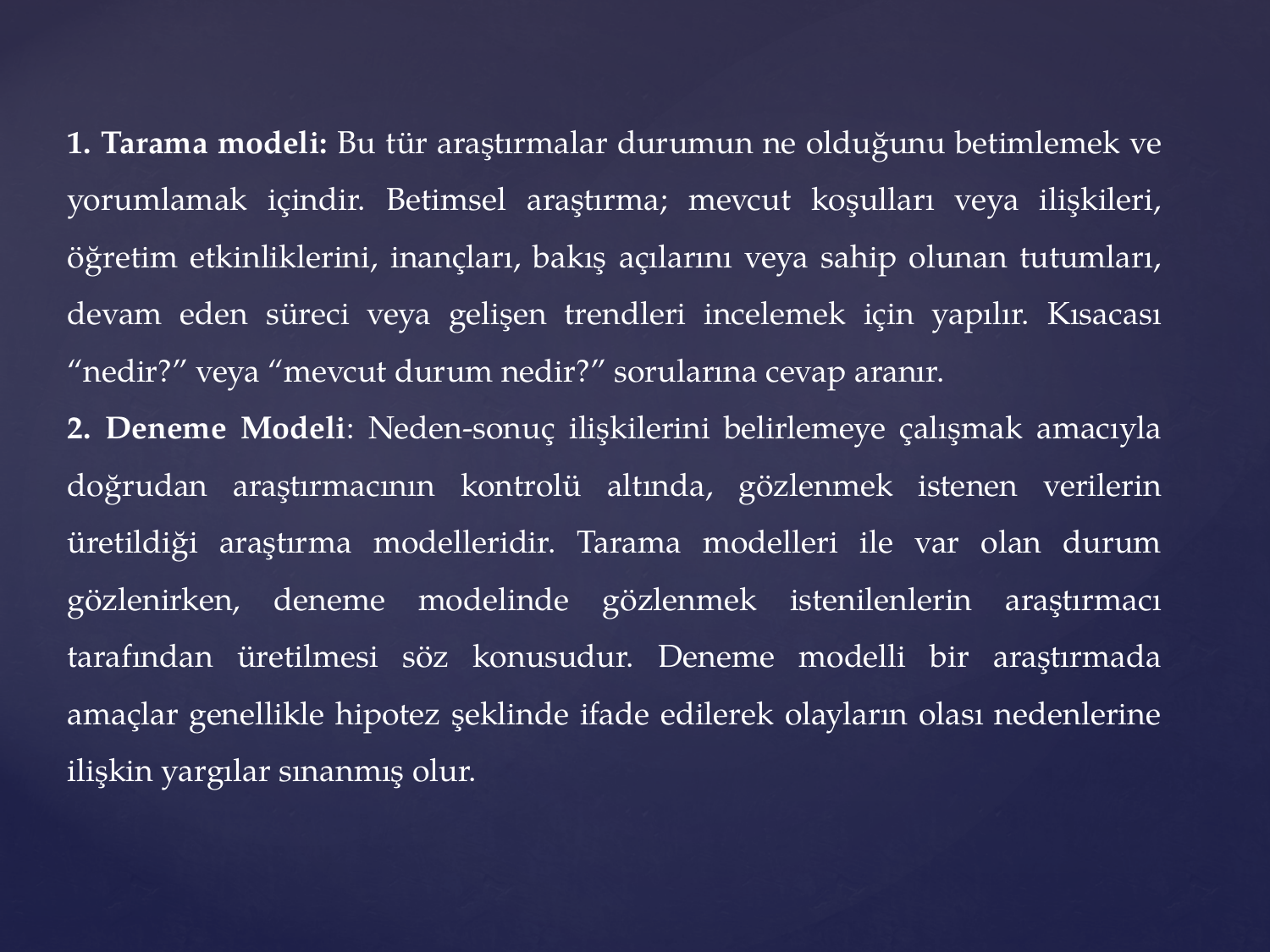

1. Tarama modeli: Bu tür araştırmalar durumun ne olduğunu betimlemek ve yorumlamak içindir. Betimsel araştırma; mevcut koşulları veya ilişkileri, öğretim etkinliklerini, inançları, bakış açılarını veya sahip olunan tutumları, devam eden süreci veya gelişen trendleri incelemek için yapılır. Kısacası “nedir?” veya “mevcut durum nedir?” sorularına cevap aranır.
2. Deneme Modeli: Neden-sonuç ilişkilerini belirlemeye çalışmak amacıyla doğrudan araştırmacının kontrolü altında, gözlenmek istenen verilerin üretildiği araştırma modelleridir. Tarama modelleri ile var olan durum gözlenirken, deneme modelinde gözlenmek istenilenlerin araştırmacı tarafından üretilmesi söz konusudur. Deneme modelli bir araştırmada amaçlar genellikle hipotez şeklinde ifade edilerek olayların olası nedenlerine ilişkin yargılar sınanmış olur.